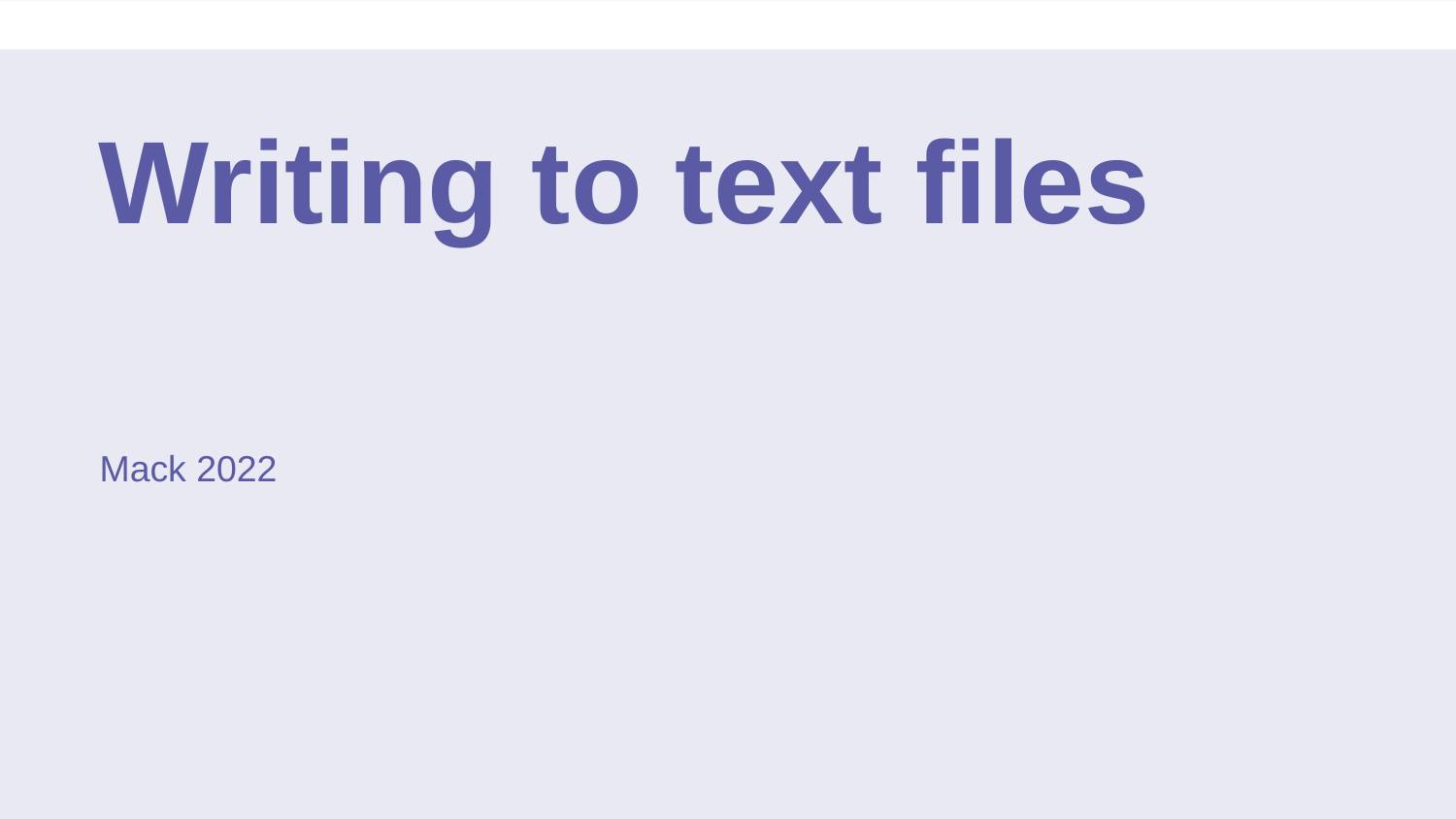

# Writing to text files
Mack 2022